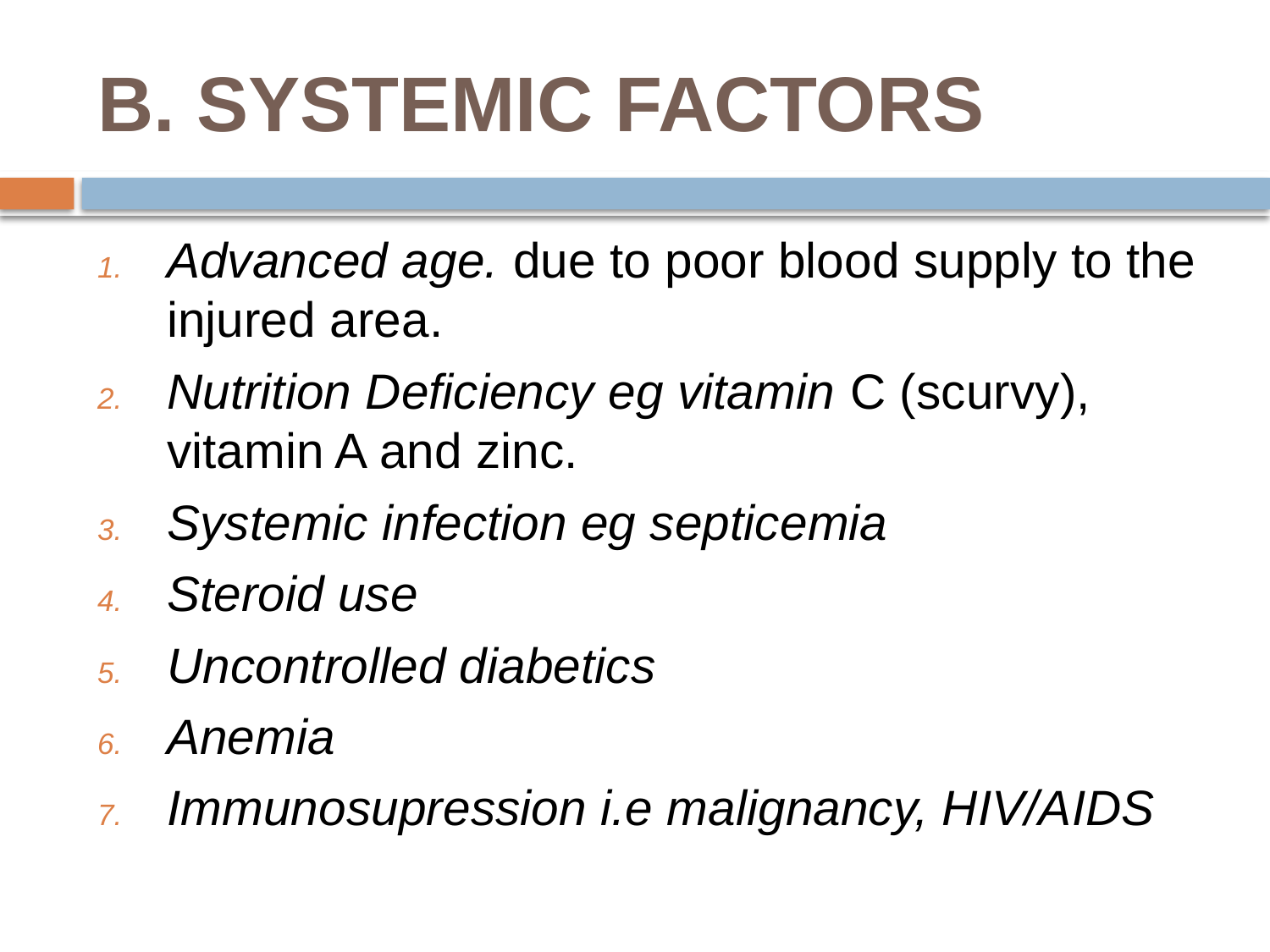

# B. SYSTEMIC FACTORS
Advanced age. due to poor blood supply to the injured area.
Nutrition Deficiency eg vitamin C (scurvy), vitamin A and zinc.
Systemic infection eg septicemia
Steroid use
Uncontrolled diabetics
Anemia
Immunosupression i.e malignancy, HIV/AIDS